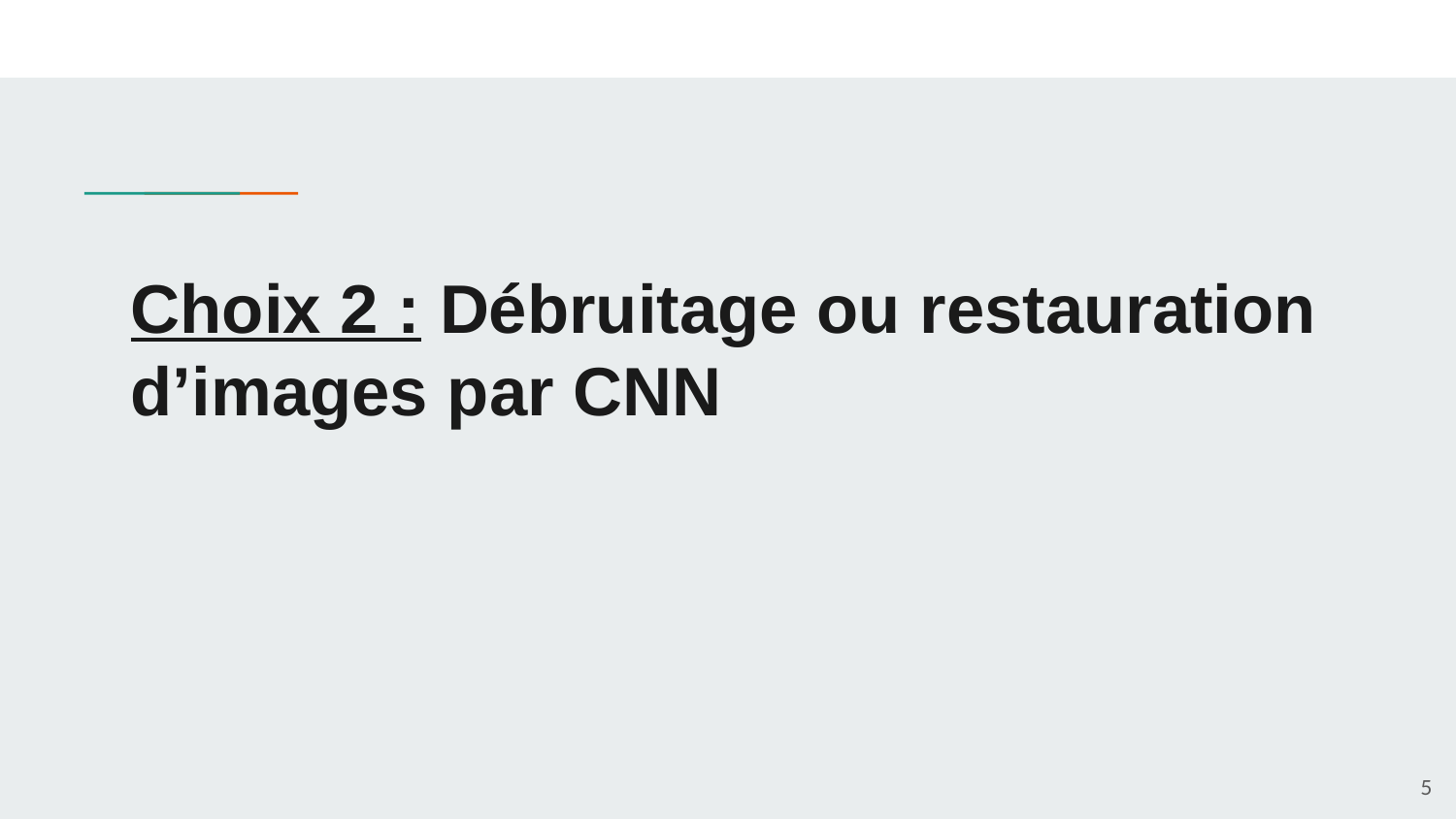

# Choix 2 : Débruitage ou restauration
d’images par CNN
5